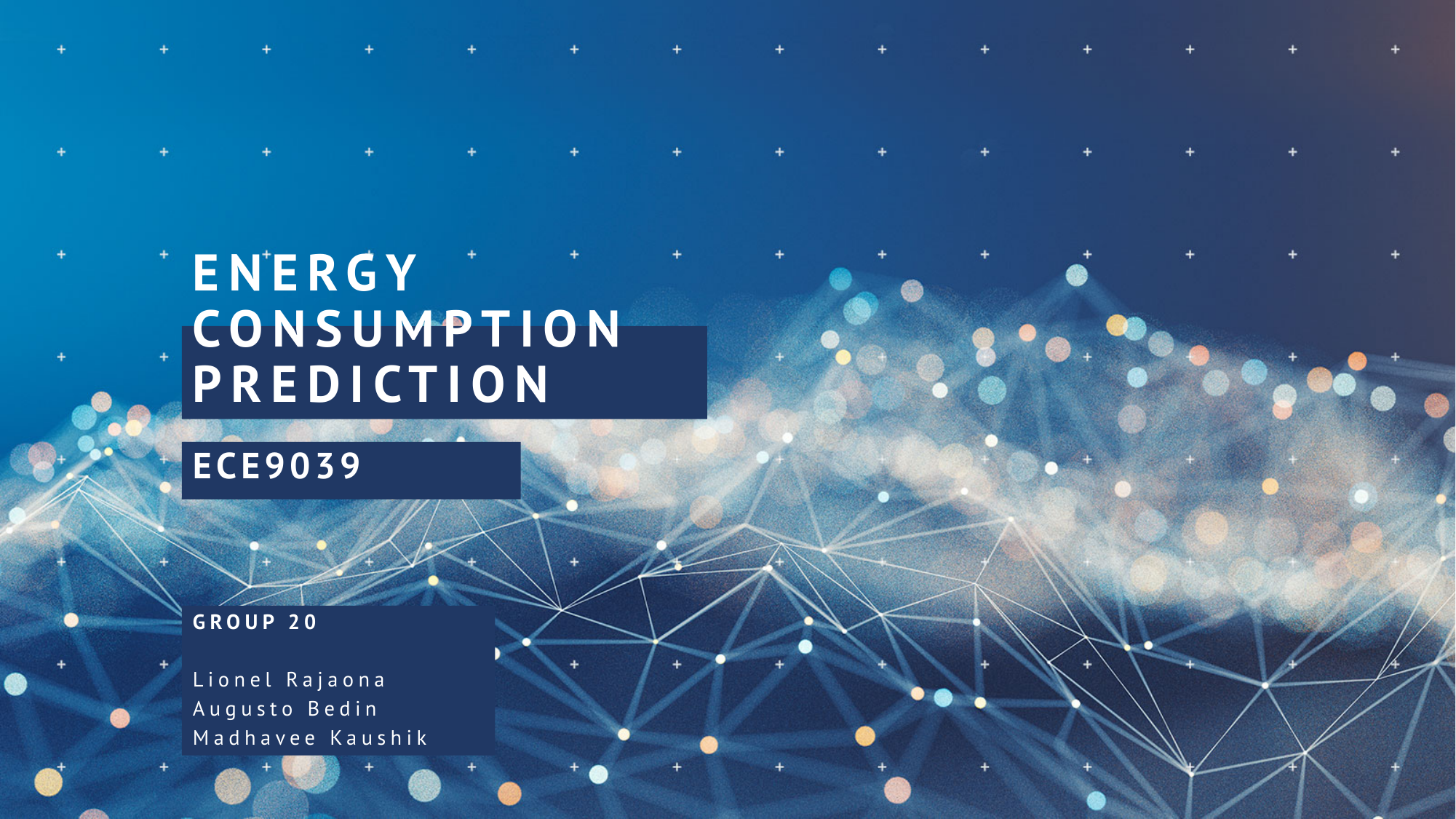

# ENERGY CONSUMPTION PREDICTION
ECE9039
GROUP 20

Lionel Rajaona
Augusto Bedin
Madhavee Kaushik